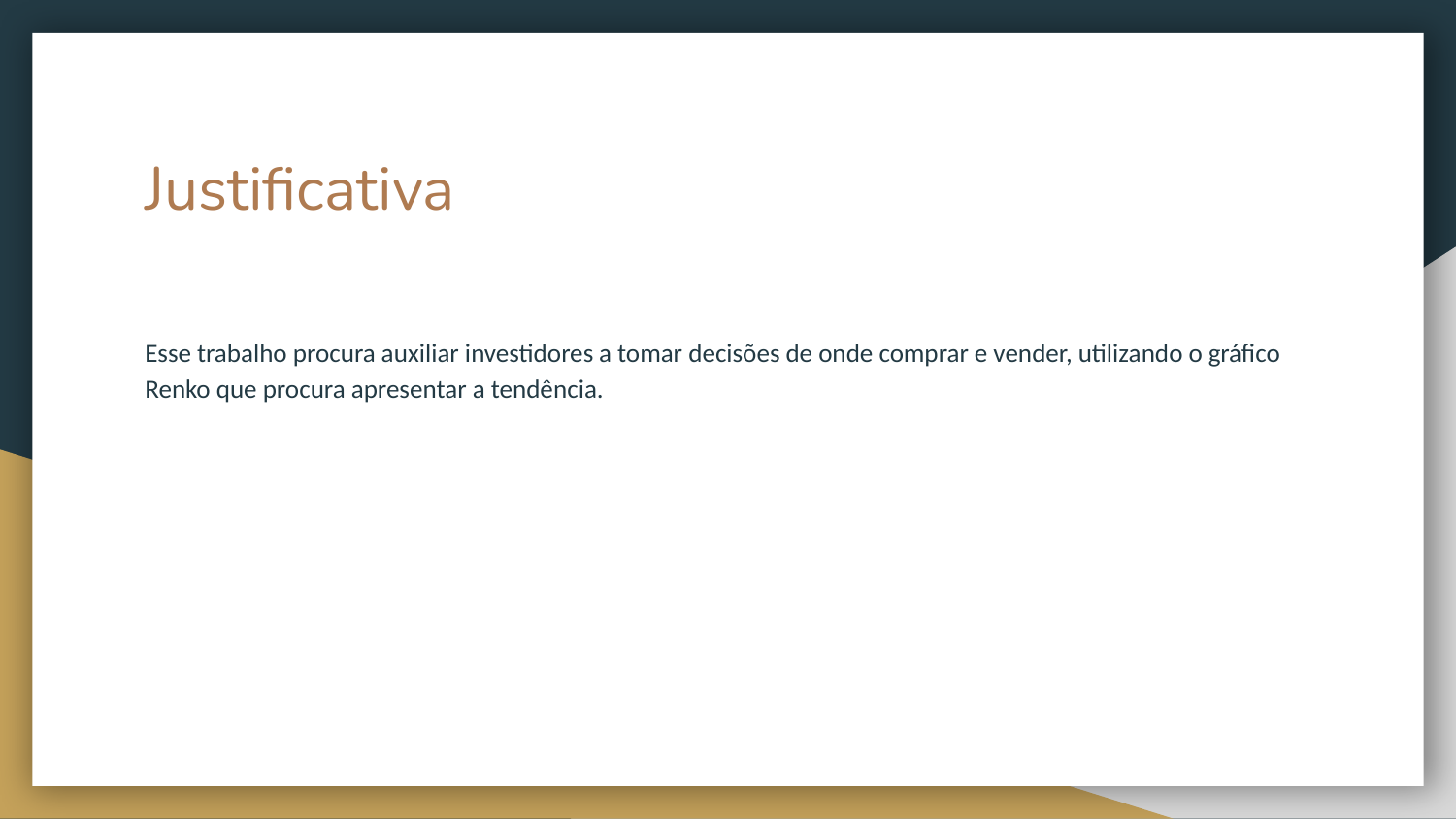

# Justificativa
Esse trabalho procura auxiliar investidores a tomar decisões de onde comprar e vender, utilizando o gráfico Renko que procura apresentar a tendência.